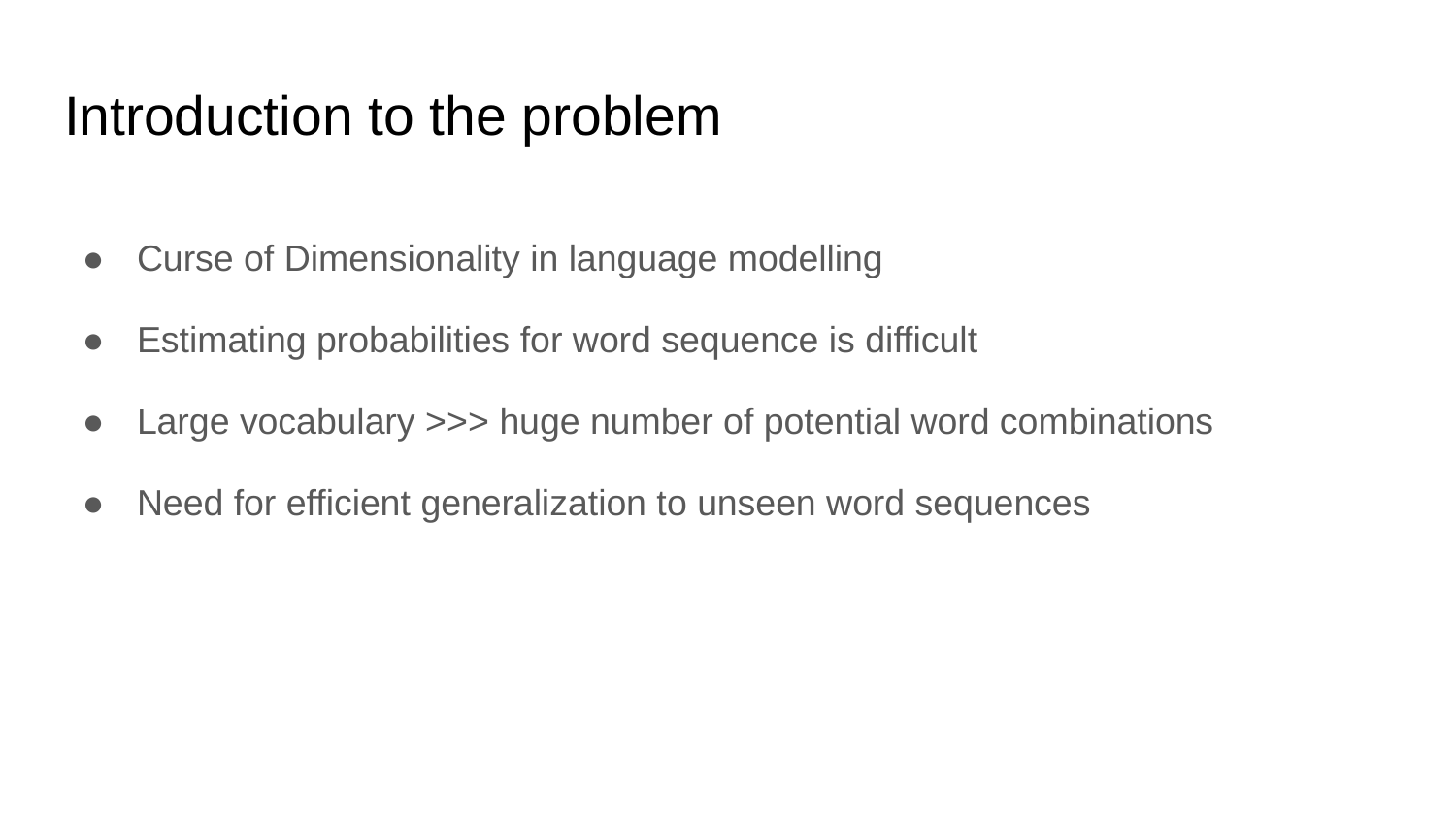

# Introduction to the problem
Curse of Dimensionality in language modelling
Estimating probabilities for word sequence is difficult
Large vocabulary >>> huge number of potential word combinations
Need for efficient generalization to unseen word sequences